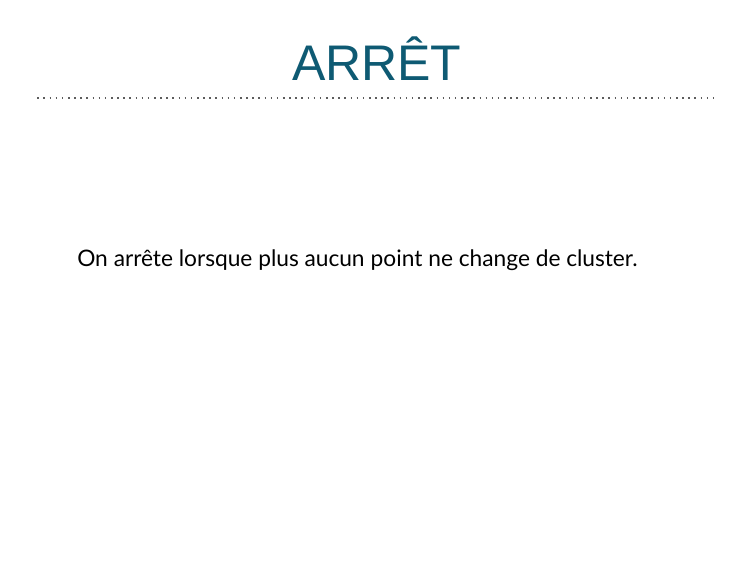

# ARRÊT
Arrêt

On arrête lorsque plus aucun point ne change de cluster.